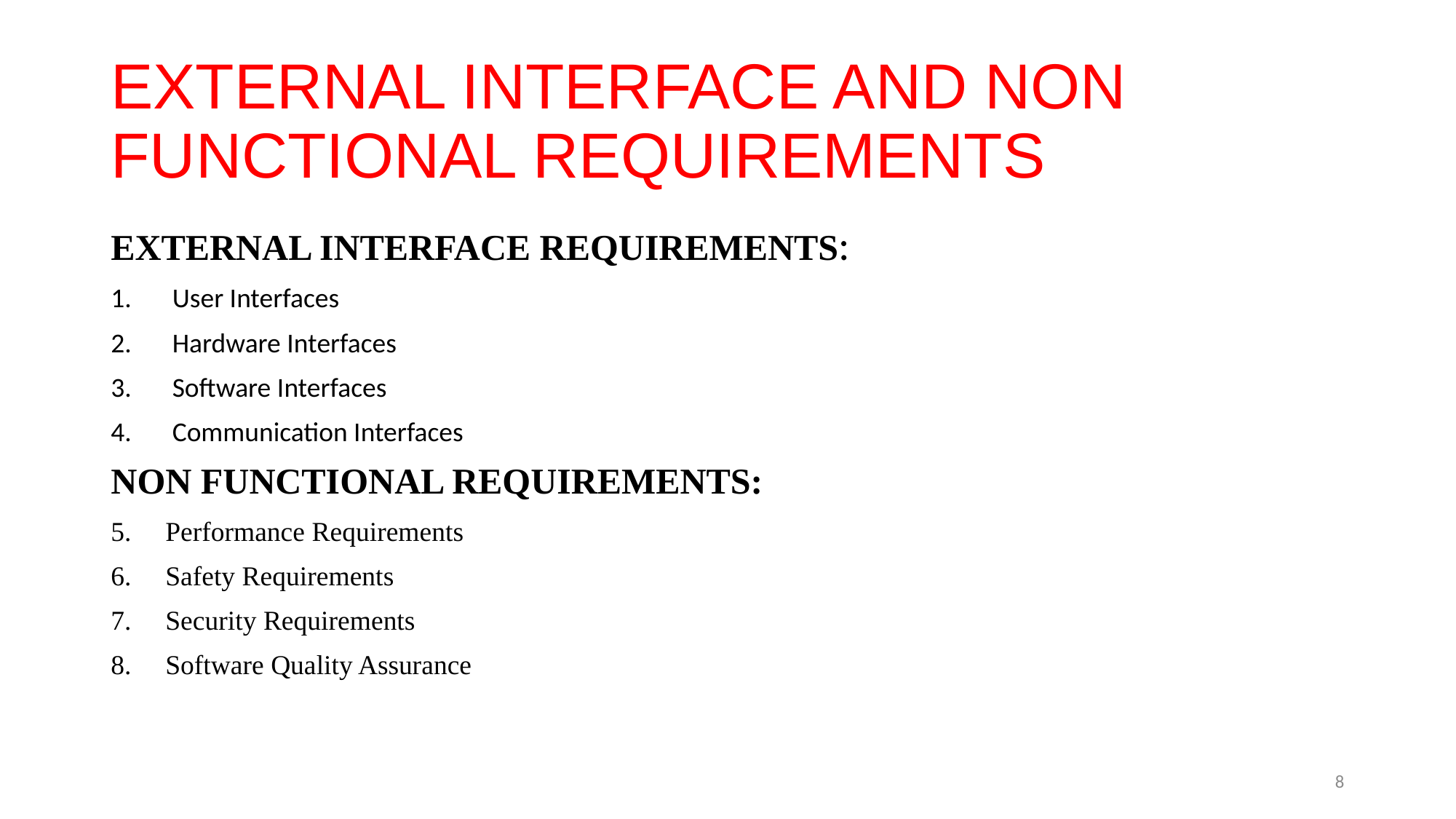

# EXTERNAL INTERFACE AND NON FUNCTIONAL REQUIREMENTS
EXTERNAL INTERFACE REQUIREMENTS:
User Interfaces
Hardware Interfaces
Software Interfaces
Communication Interfaces
NON FUNCTIONAL REQUIREMENTS:
Performance Requirements
Safety Requirements
Security Requirements
Software Quality Assurance

8